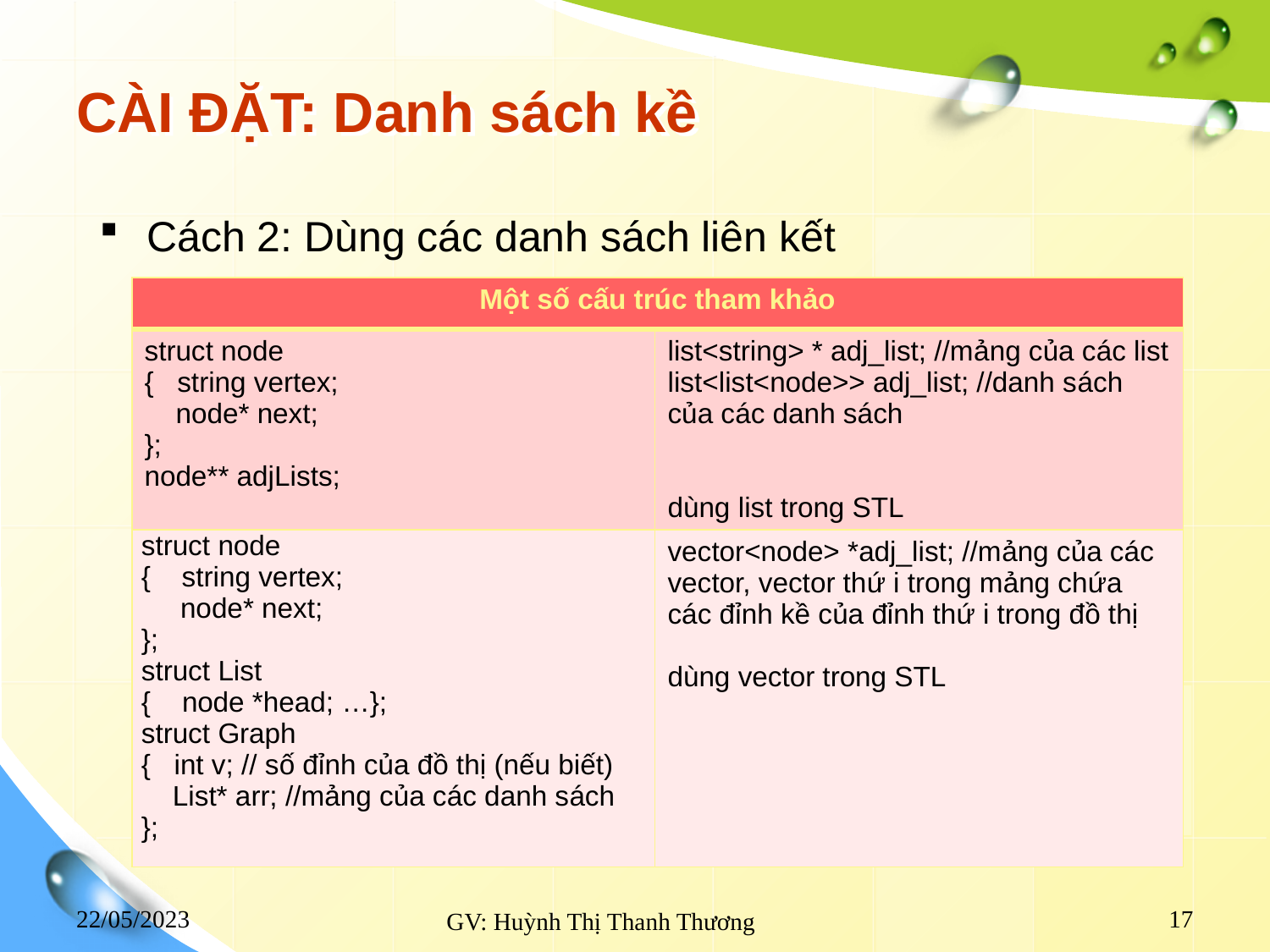

# CÀI ĐẶT: Danh sách kề
Cách 2: Dùng các danh sách liên kết

| Một số cấu trúc tham khảo |  |
| --- | --- |
| struct node { string vertex; node\* next; }; node\*\* adjLists; | list<string> \* adj\_list; //mảng của các list list<list<node>> adj\_list; //danh sách của các danh sách dùng list trong STL |
| struct node { string vertex; node\* next; }; struct List { node \*head; …}; struct Graph { int v; // số đỉnh của đồ thị (nếu biết) List\* arr; //mảng của các danh sách }; | vector<node> \*adj\_list; //mảng của các vector, vector thứ i trong mảng chứa các đỉnh kề của đỉnh thứ i trong đồ thị dùng vector trong STL |

22/05/2023

17
GV: Huỳnh Thị Thanh Thương